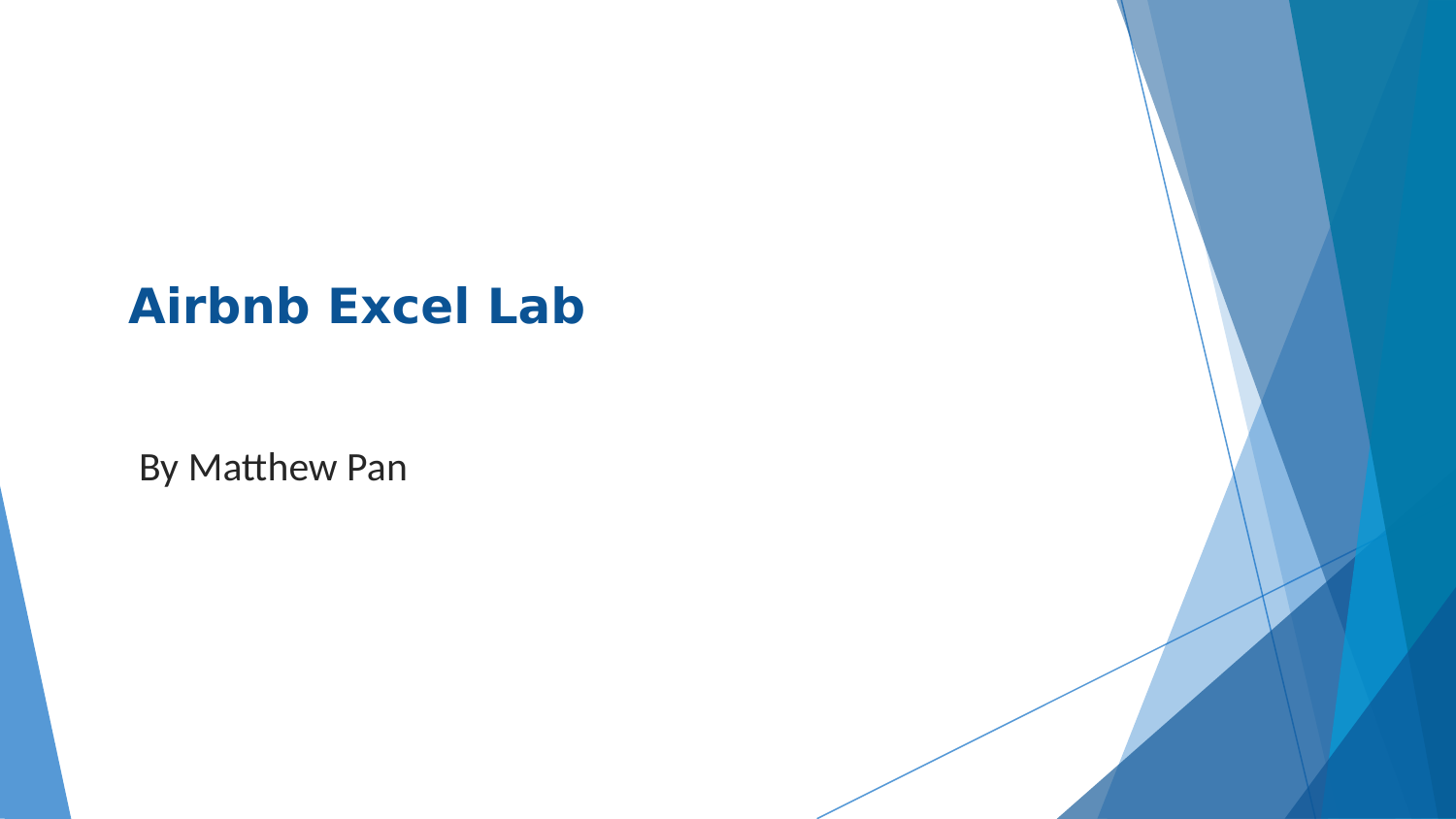

# Airbnb Excel Lab
By Matthew Pan